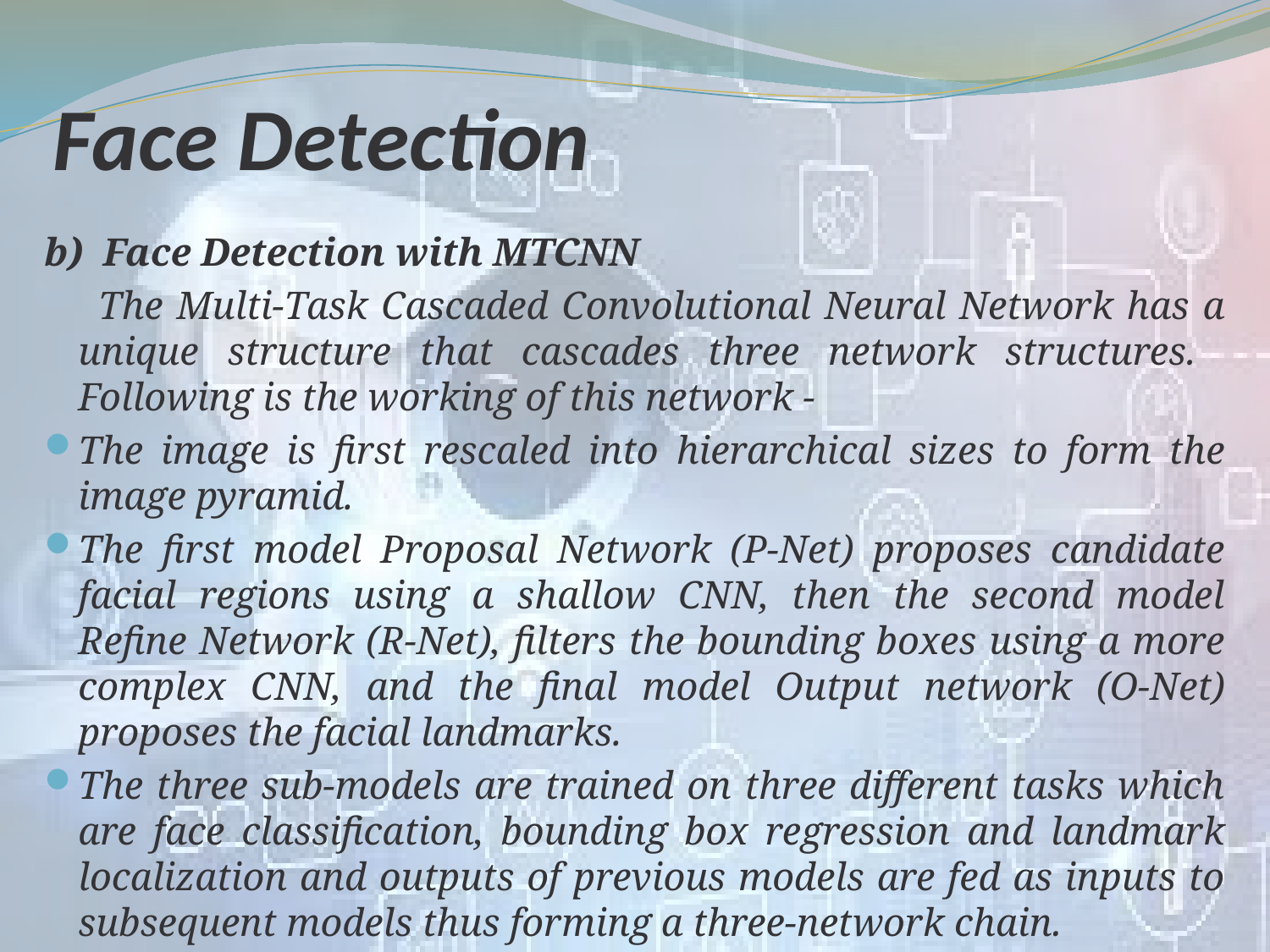

# Face Detection
b)  Face Detection with MTCNN
    The Multi-Task Cascaded Convolutional Neural Network has a unique structure that cascades three network structures.  Following is the working of this network -
The image is first rescaled into hierarchical sizes to form the image pyramid.
The first model Proposal Network (P-Net) proposes candidate facial regions using a shallow CNN, then the second model Refine Network (R-Net), filters the bounding boxes using a more complex CNN, and the final model Output network (O-Net) proposes the facial landmarks.
The three sub-models are trained on three different tasks which are face classification, bounding box regression and landmark localization and outputs of previous models are fed as inputs to subsequent models thus forming a three-network chain.